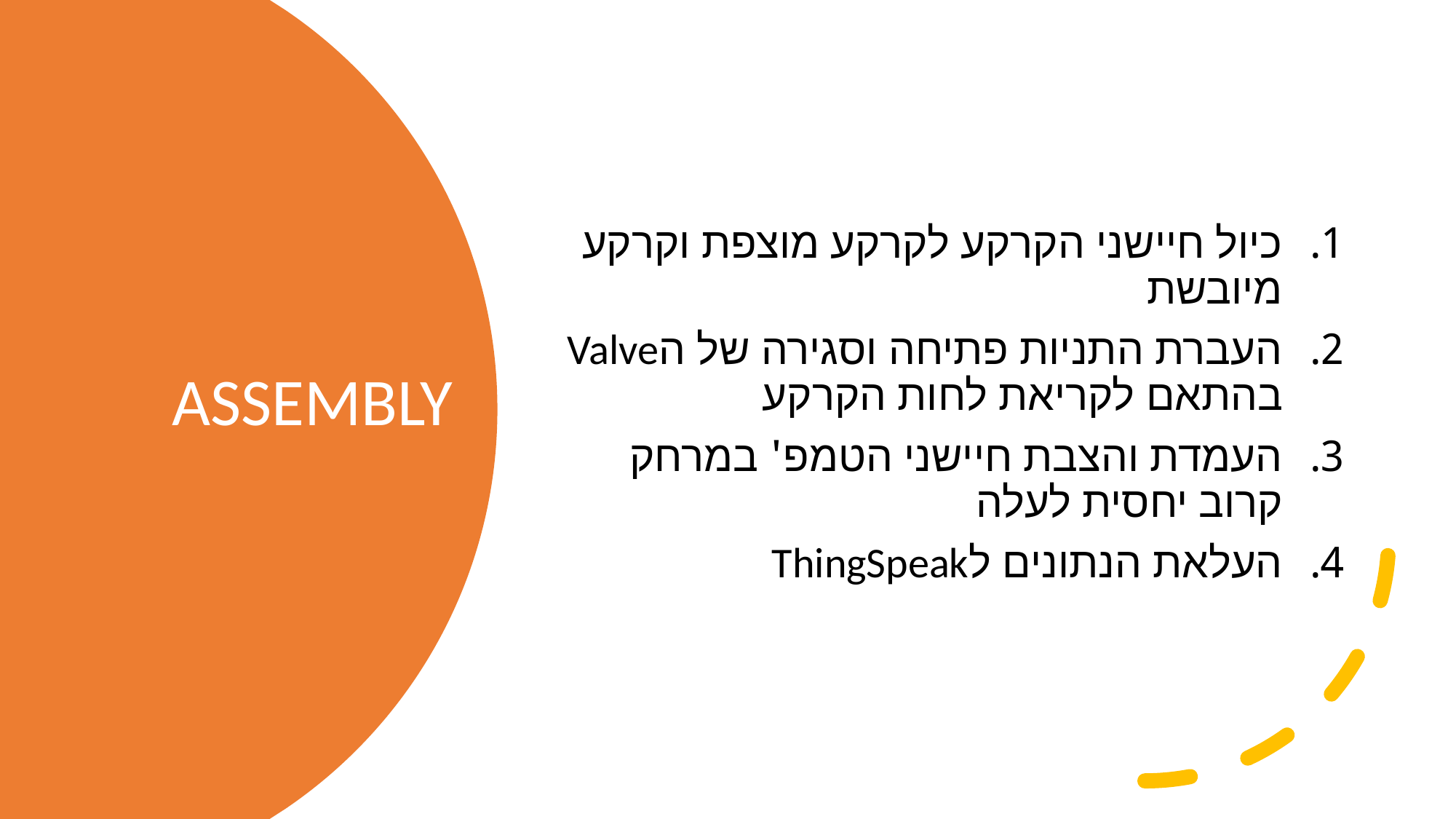

כיול חיישני הקרקע לקרקע מוצפת וקרקע מיובשת
העברת התניות פתיחה וסגירה של הValve בהתאם לקריאת לחות הקרקע
העמדת והצבת חיישני הטמפ' במרחק קרוב יחסית לעלה
העלאת הנתונים לThingSpeak
# ASSEMBLY